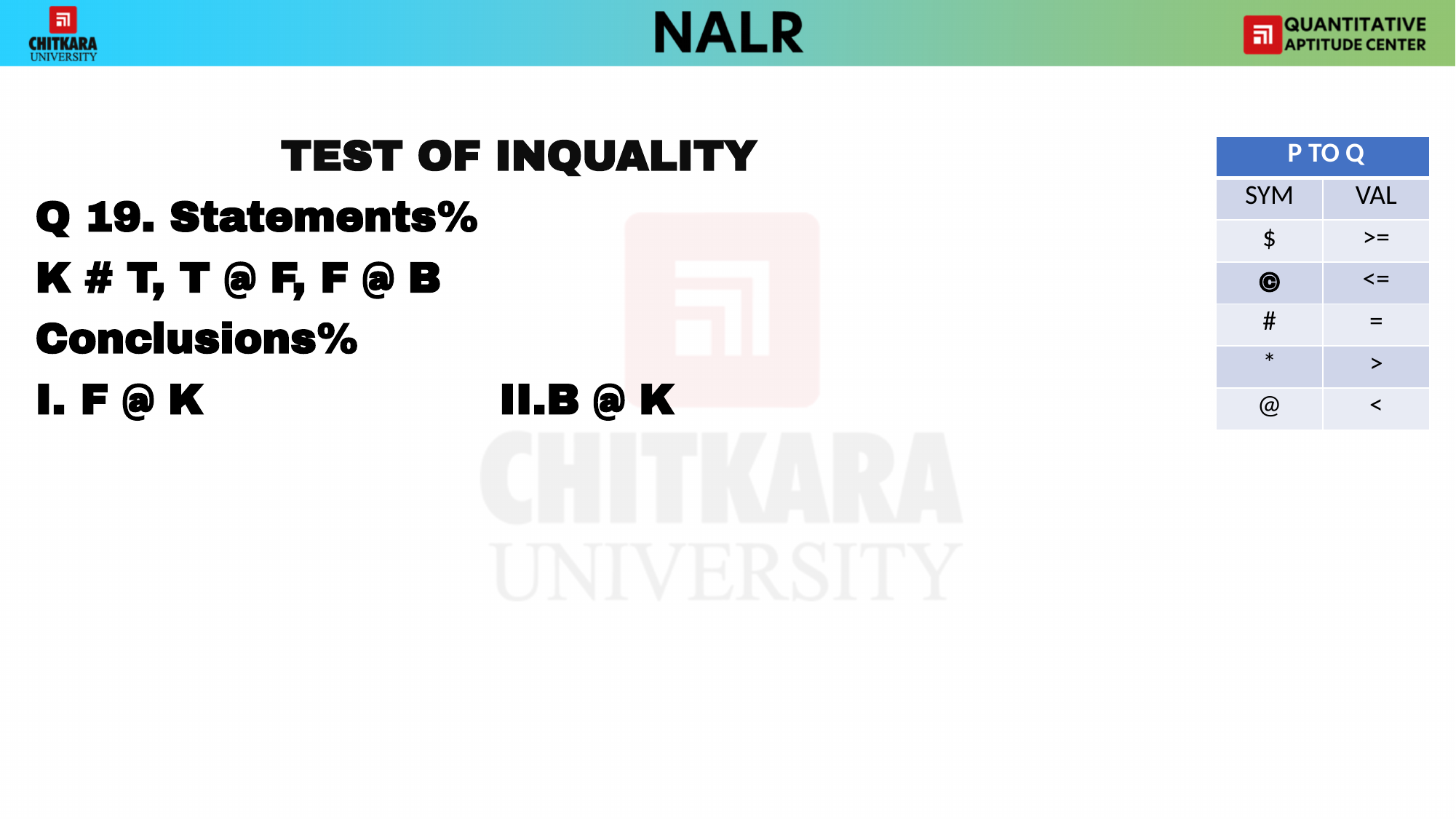

TEST OF INQUALITY
Q 19. Statements%
K # T, T @ F, F @ B
Conclusions%
I. F @ K			II.B @ K
| P TO Q |  |
| --- | --- |
| SYM | VAL |
| $ | >= |
| © | <= |
| # | = |
| \* | > |
| @ | < |